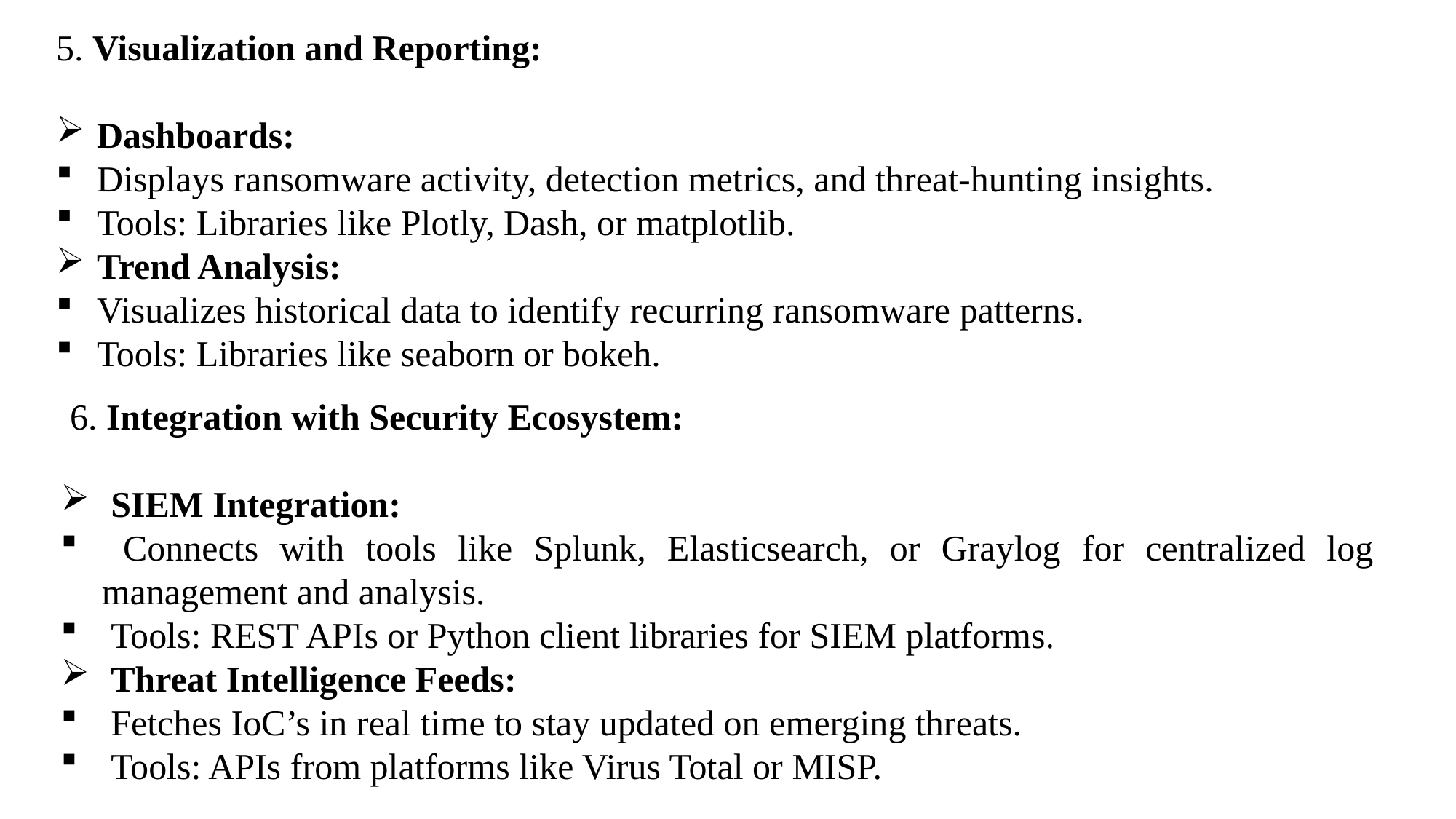

5. Visualization and Reporting:

Dashboards:
Displays ransomware activity, detection metrics, and threat-hunting insights.
Tools: Libraries like Plotly, Dash, or matplotlib.
Trend Analysis:
Visualizes historical data to identify recurring ransomware patterns.
Tools: Libraries like seaborn or bokeh.
 6. Integration with Security Ecosystem:

 SIEM Integration:
 Connects with tools like Splunk, Elasticsearch, or Graylog for centralized log management and analysis.
 Tools: REST APIs or Python client libraries for SIEM platforms.
 Threat Intelligence Feeds:
 Fetches IoC’s in real time to stay updated on emerging threats.
 Tools: APIs from platforms like Virus Total or MISP.